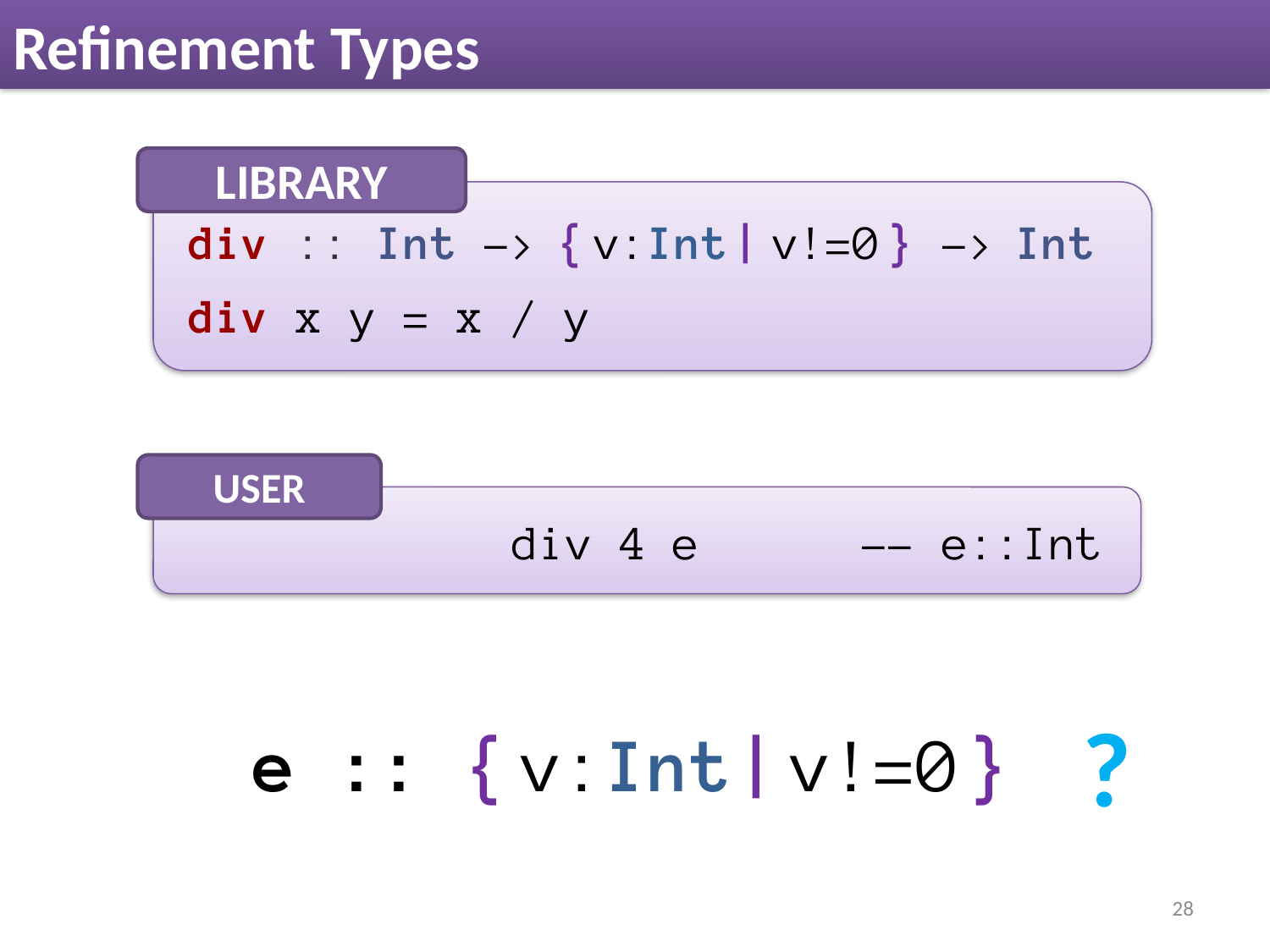

# Refinement Types
LIBRARY
 div :: Int -> { v:Int | v!=0 } -> Int
 div x y = x / y
USER
            div 4 e      -- e::Int
?
e :: { v:Int | v!=0 }
28